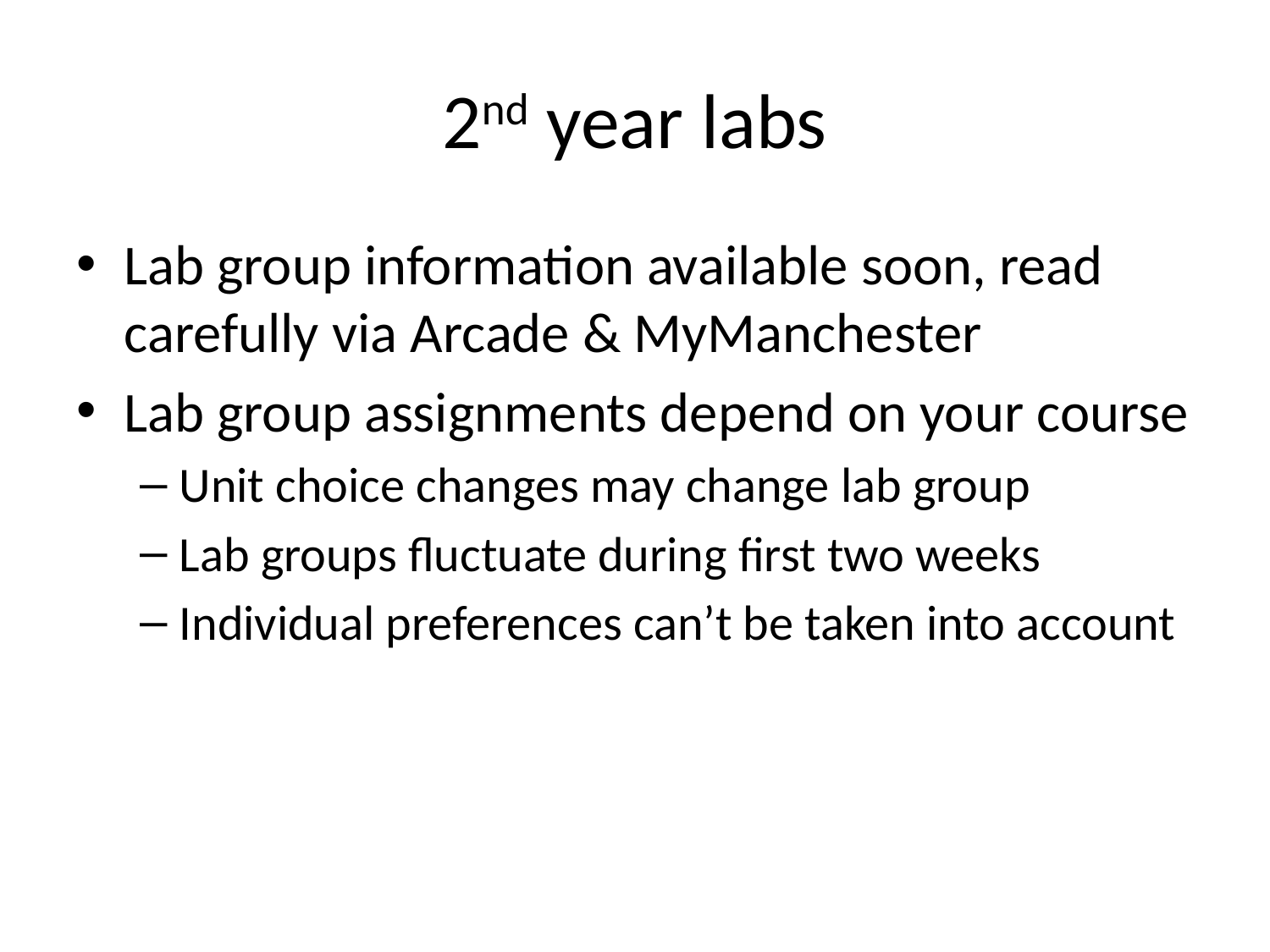

# 2nd year labs
Lab group information available soon, read carefully via Arcade & MyManchester
Lab group assignments depend on your course
Unit choice changes may change lab group
Lab groups fluctuate during first two weeks
Individual preferences can’t be taken into account